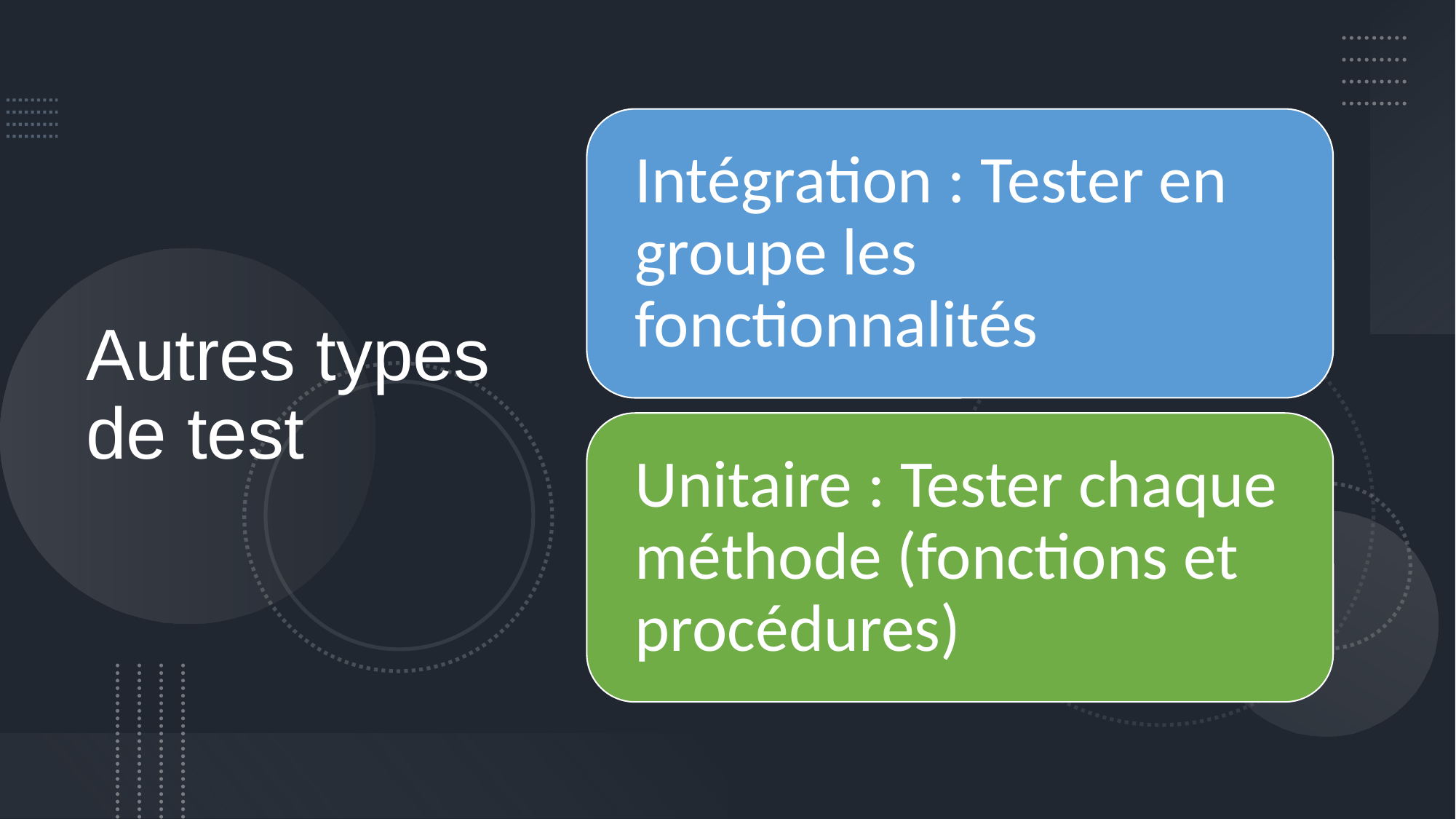

# Autres types de test
Intégration : Tester en groupe les fonctionnalités
Unitaire : Tester chaque méthode (fonctions et procédures)